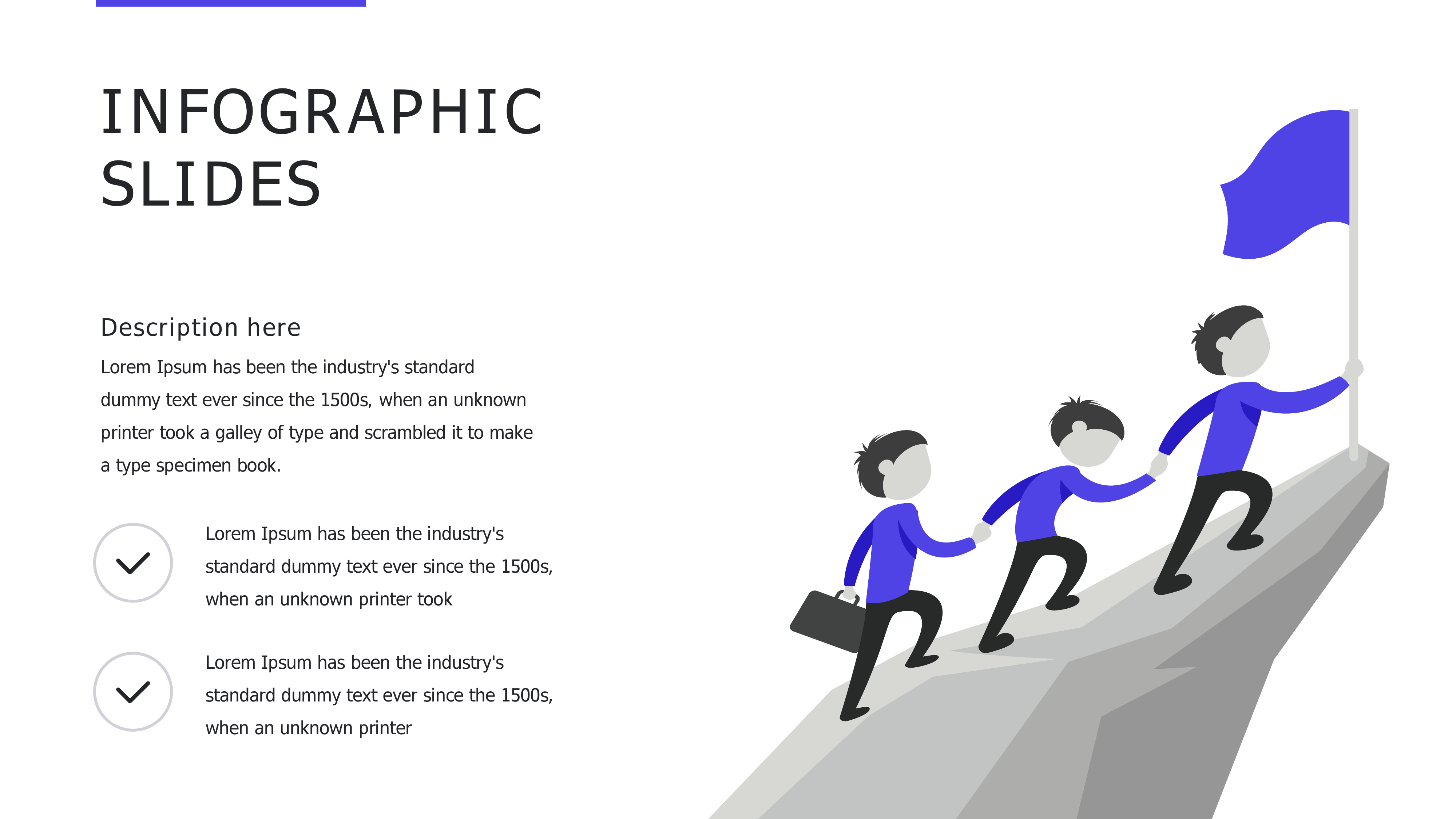

# INFOGRAPHIC SLIDES

Description here
Lorem Ipsum has been the industry's standard dummy text ever since the 1500s, when an unknown printer took a galley of type and scrambled it to make a type specimen book.
Lorem Ipsum has been the industry's standard dummy text ever since the 1500s, when an unknown printer took

Lorem Ipsum has been the industry's standard dummy text ever since the 1500s, when an unknown printer